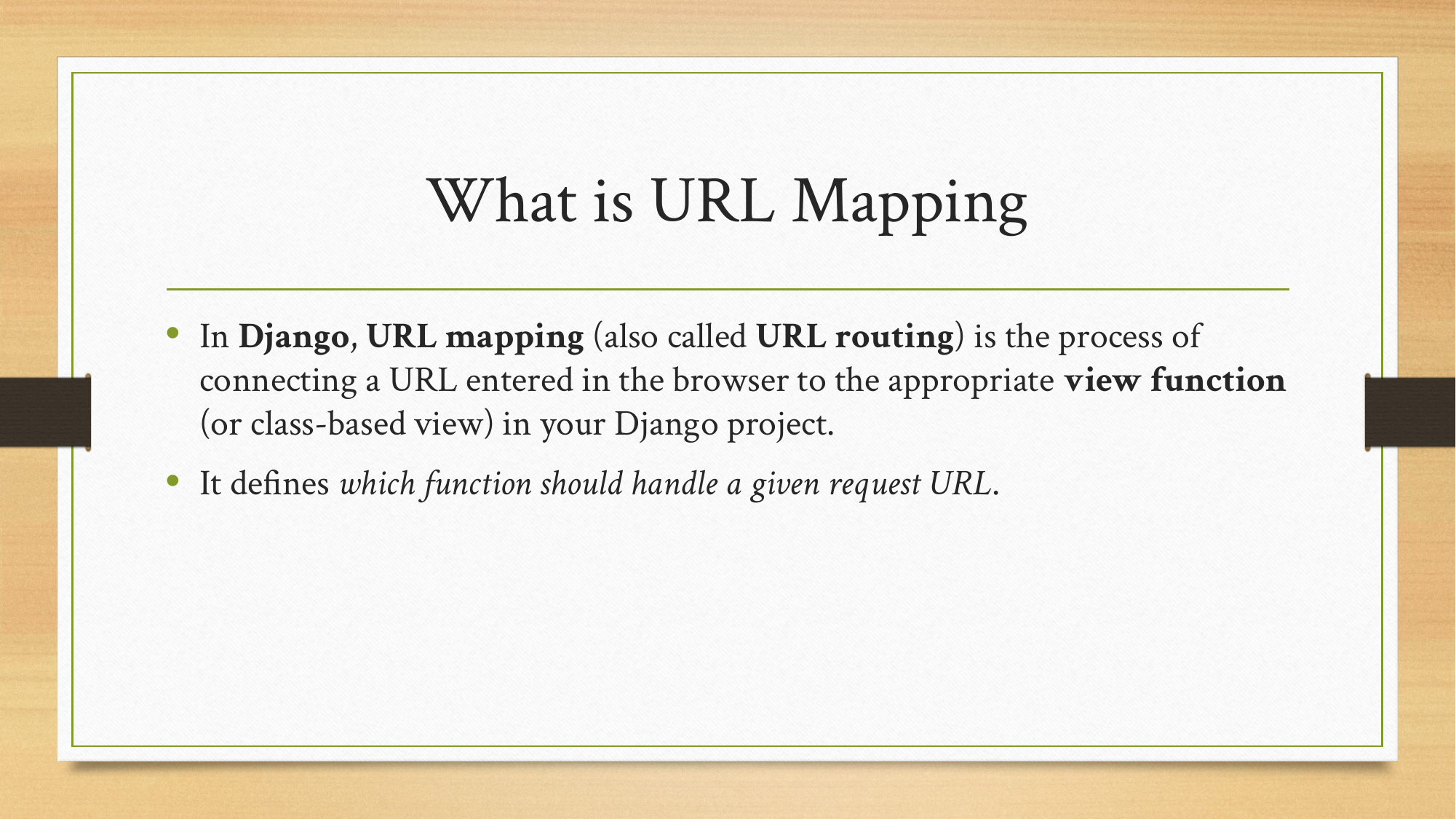

# What is URL Mapping
In Django, URL mapping (also called URL routing) is the process of connecting a URL entered in the browser to the appropriate view function (or class-based view) in your Django project.
It defines which function should handle a given request URL.